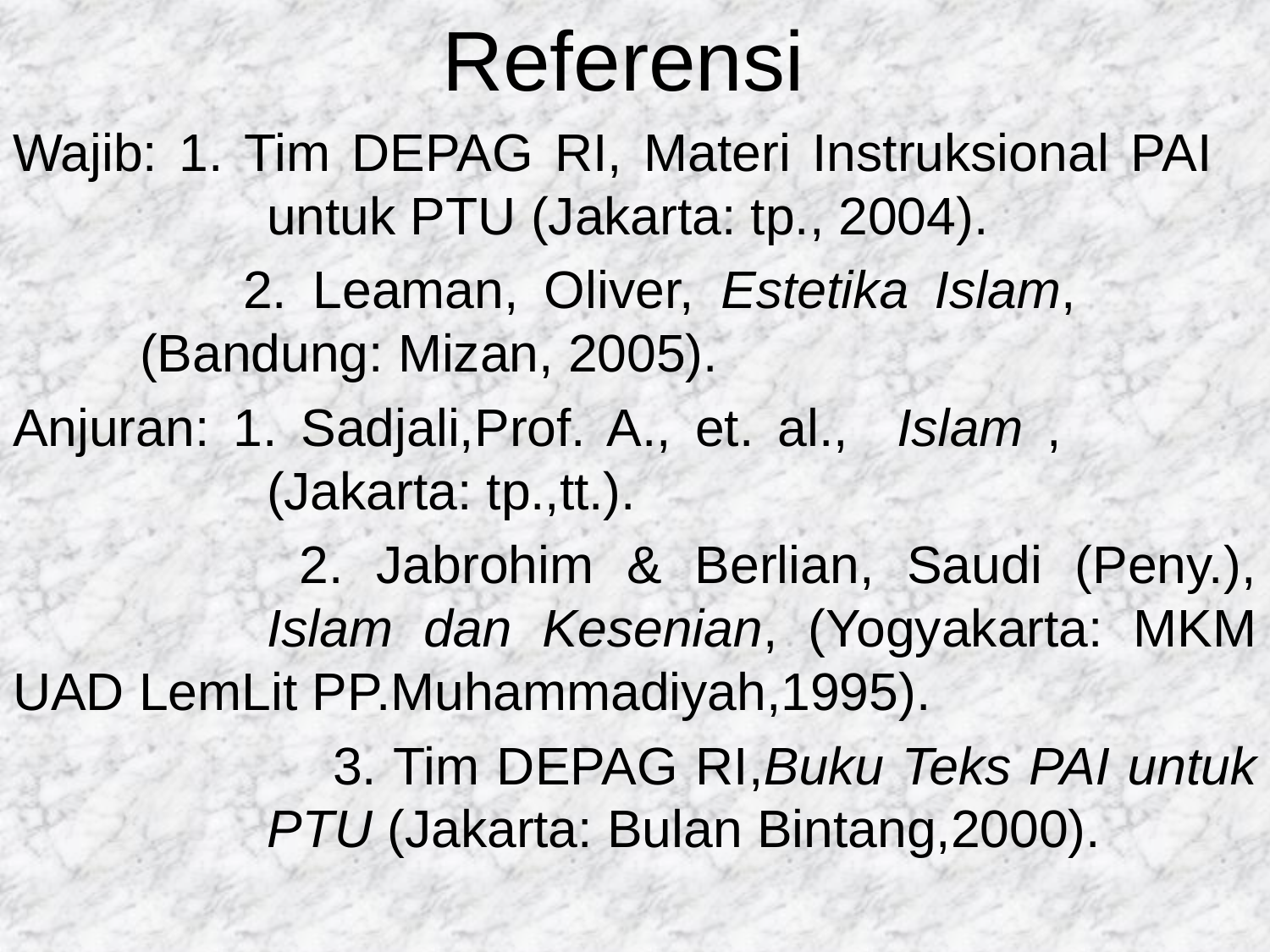

Referensi
Wajib: 1. Tim DEPAG RI, Materi Instruksional PAI   		untuk PTU (Jakarta: tp., 2004).
	    2. Leaman, Oliver, Estetika Islam, 			(Bandung: Mizan, 2005).
Anjuran: 1. Sadjali,Prof. A., et. al.,  Islam ,   			(Jakarta: tp.,tt.).
		 2. Jabrohim & Berlian, Saudi (Peny.), 		Islam dan Kesenian, (Yogyakarta: MKM UAD LemLit PP.Muhammadiyah,1995).
	           3. Tim DEPAG RI,Buku Teks PAI untuk 		PTU (Jakarta: Bulan Bintang,2000).